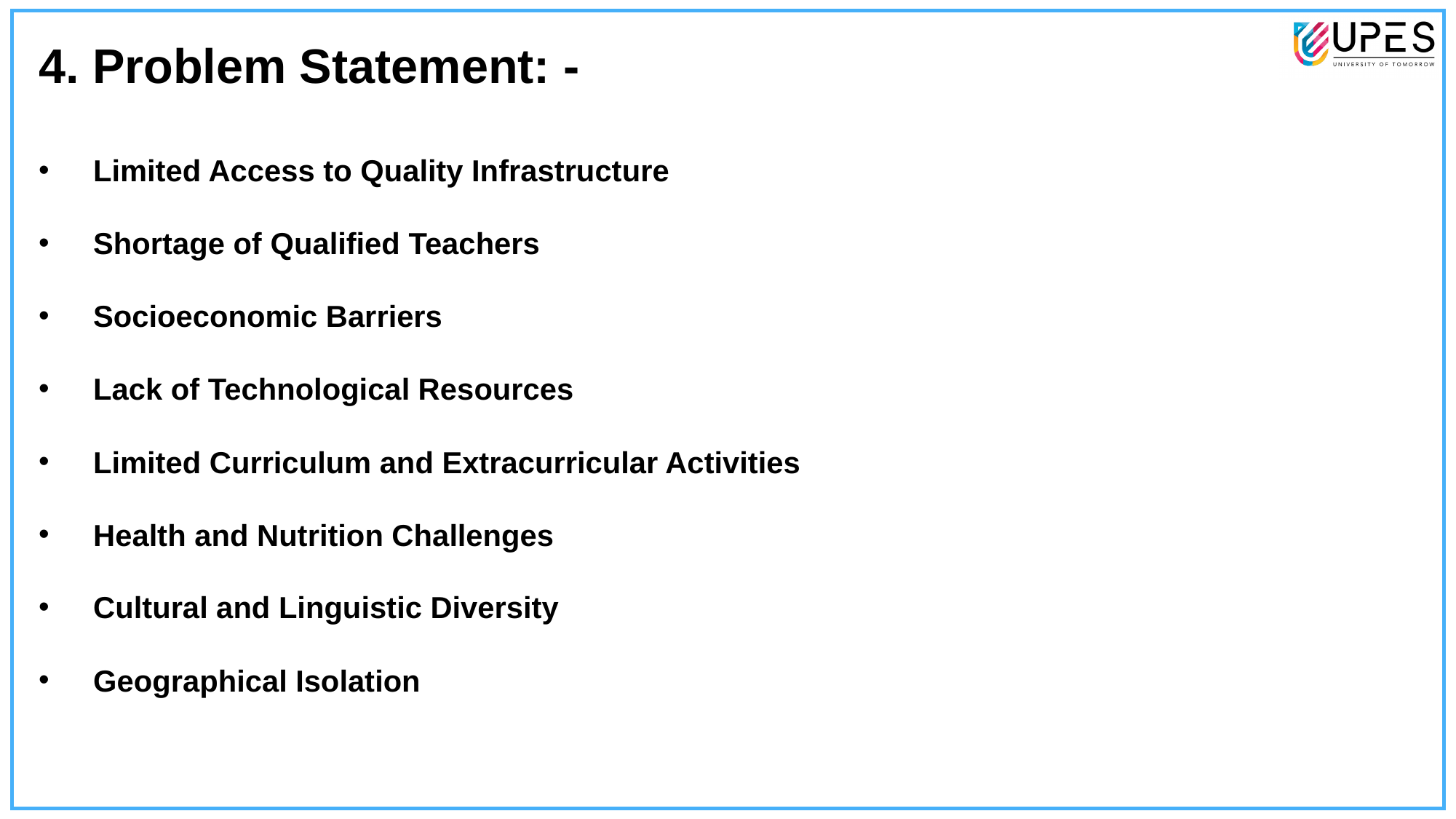

4. Problem Statement: -

Limited Access to Quality Infrastructure

Shortage of Qualified Teachers

Socioeconomic Barriers

Lack of Technological Resources

Limited Curriculum and Extracurricular Activities

Health and Nutrition Challenges

Cultural and Linguistic Diversity

Geographical Isolation